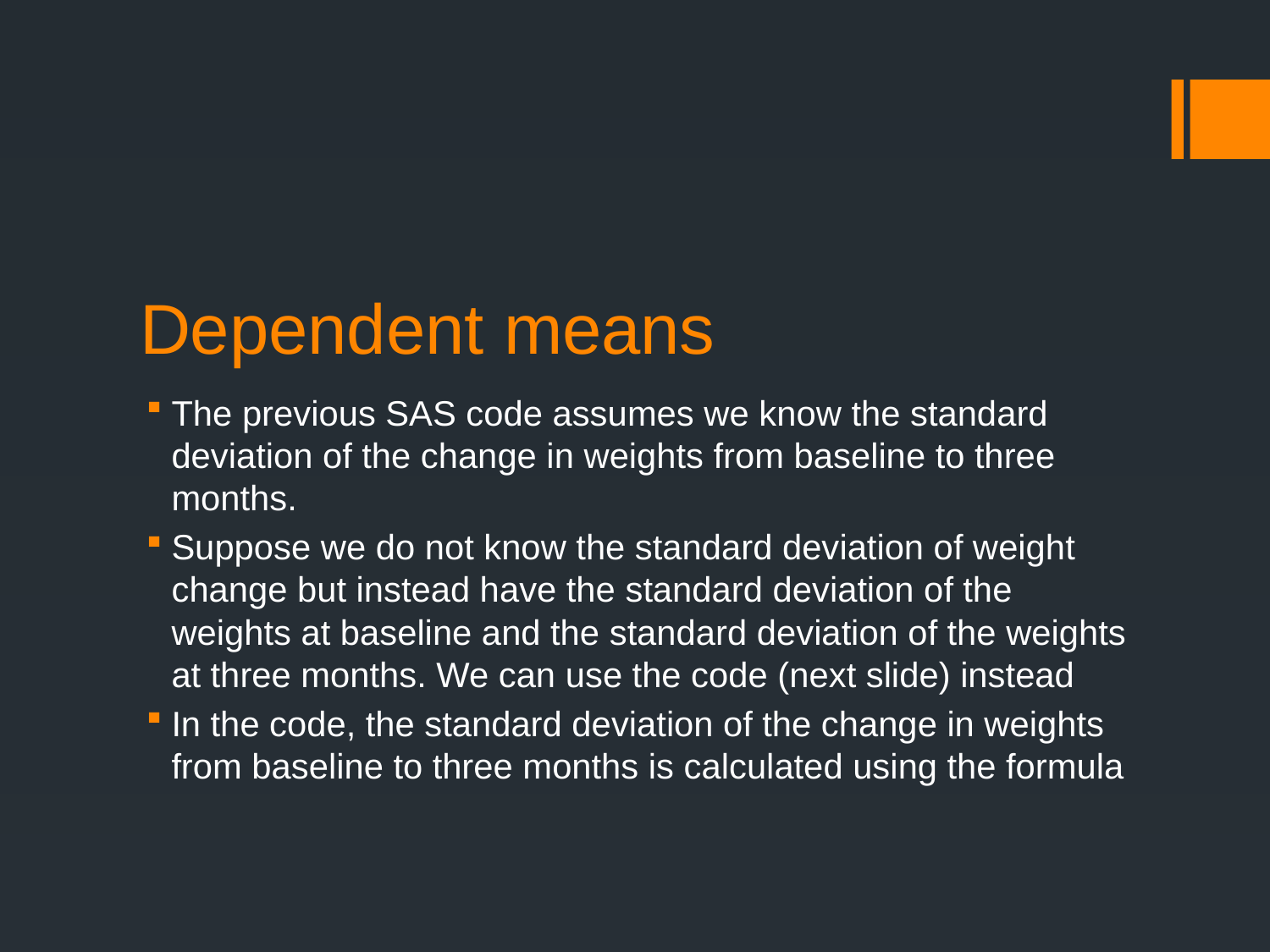

# Dependent means
The previous SAS code assumes we know the standard deviation of the change in weights from baseline to three months.
Suppose we do not know the standard deviation of weight change but instead have the standard deviation of the weights at baseline and the standard deviation of the weights at three months. We can use the code (next slide) instead
In the code, the standard deviation of the change in weights from baseline to three months is calculated using the formula